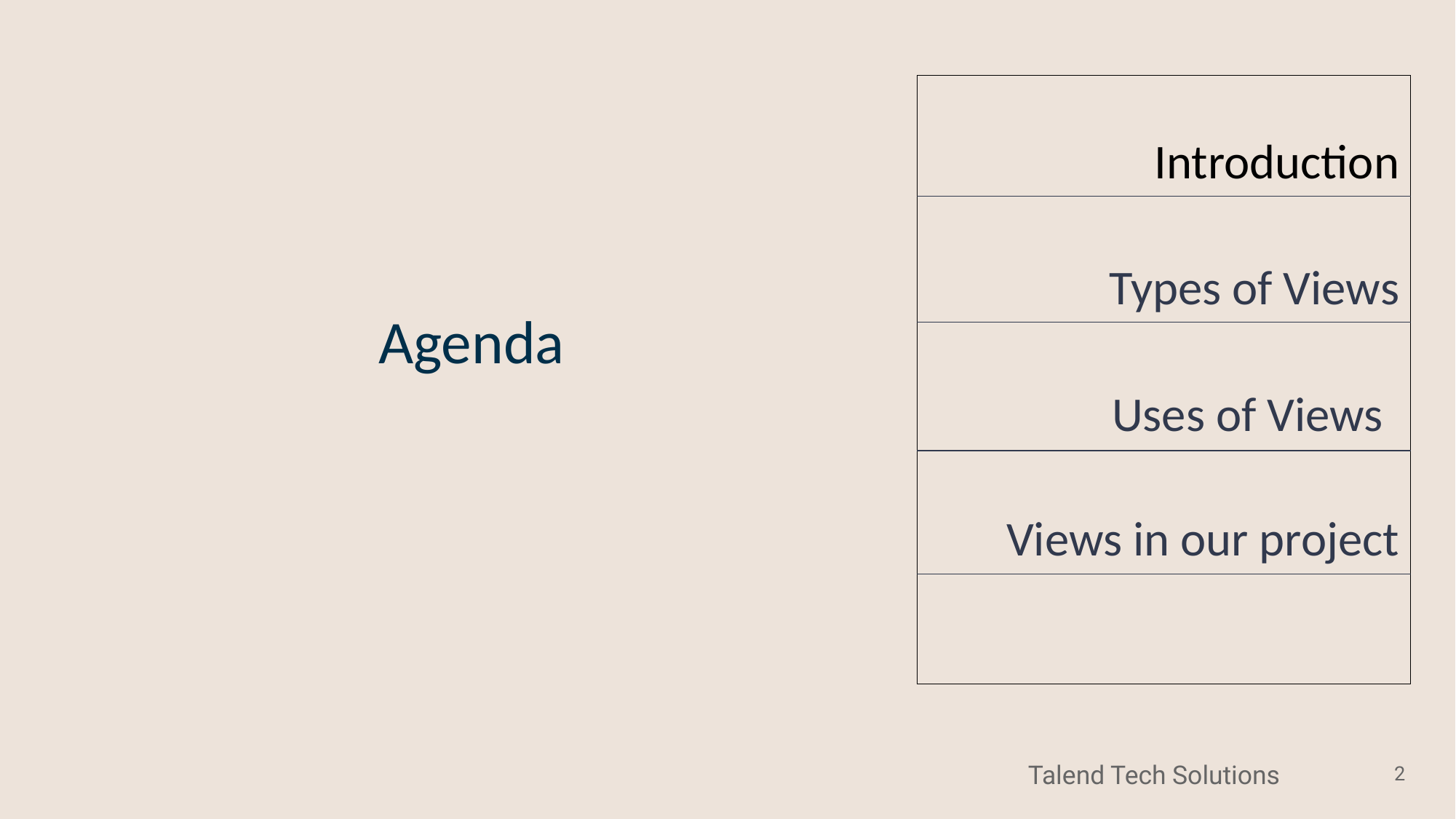

| Introduction |
| --- |
| Types of Views |
| Uses of Views |
| Views in our project |
|  |
Agenda
2
Talend Tech Solutions